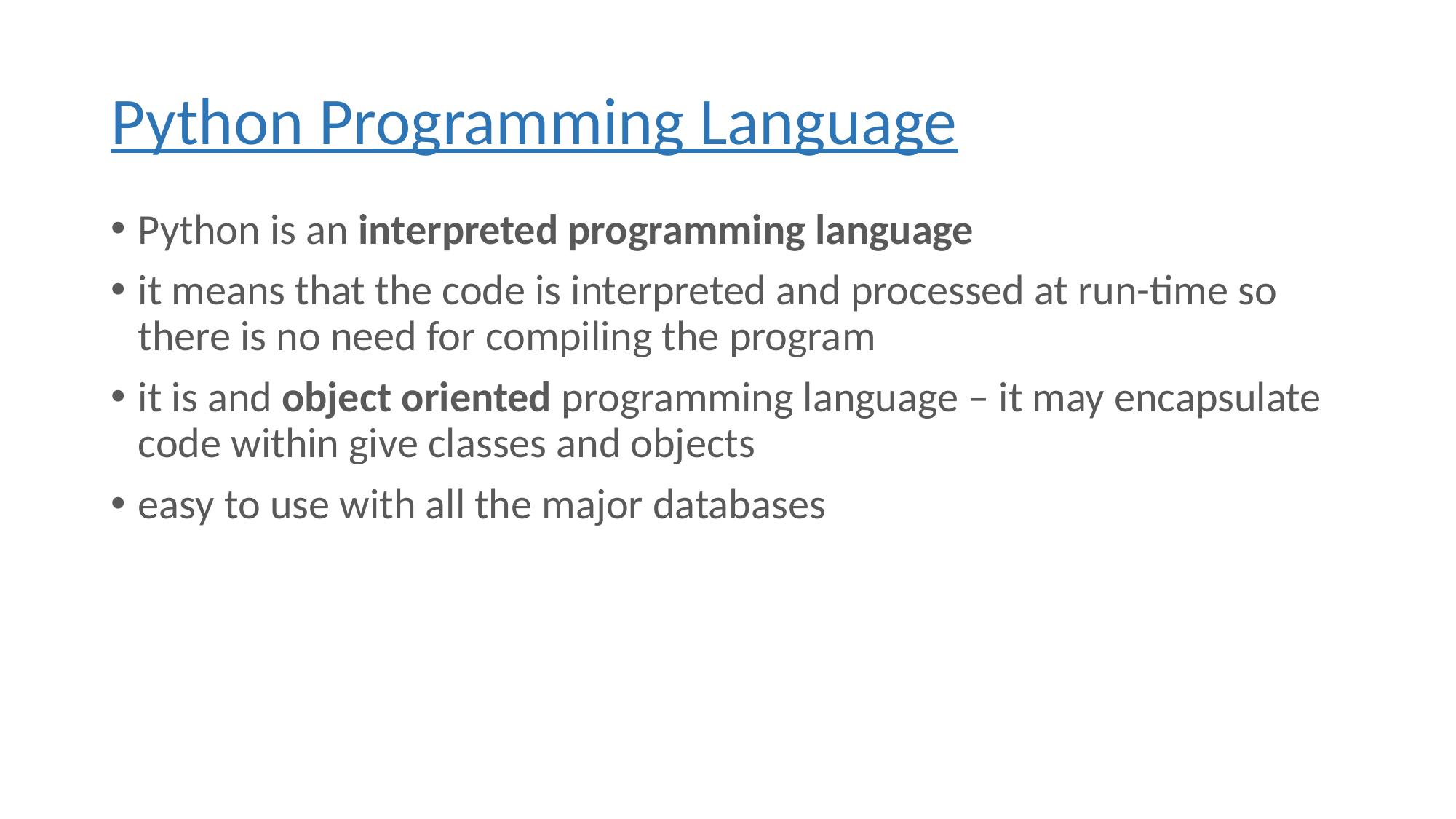

# Python Programming Language
Python is an interpreted programming language
it means that the code is interpreted and processed at run-time so there is no need for compiling the program
it is and object oriented programming language – it may encapsulate code within give classes and objects
easy to use with all the major databases